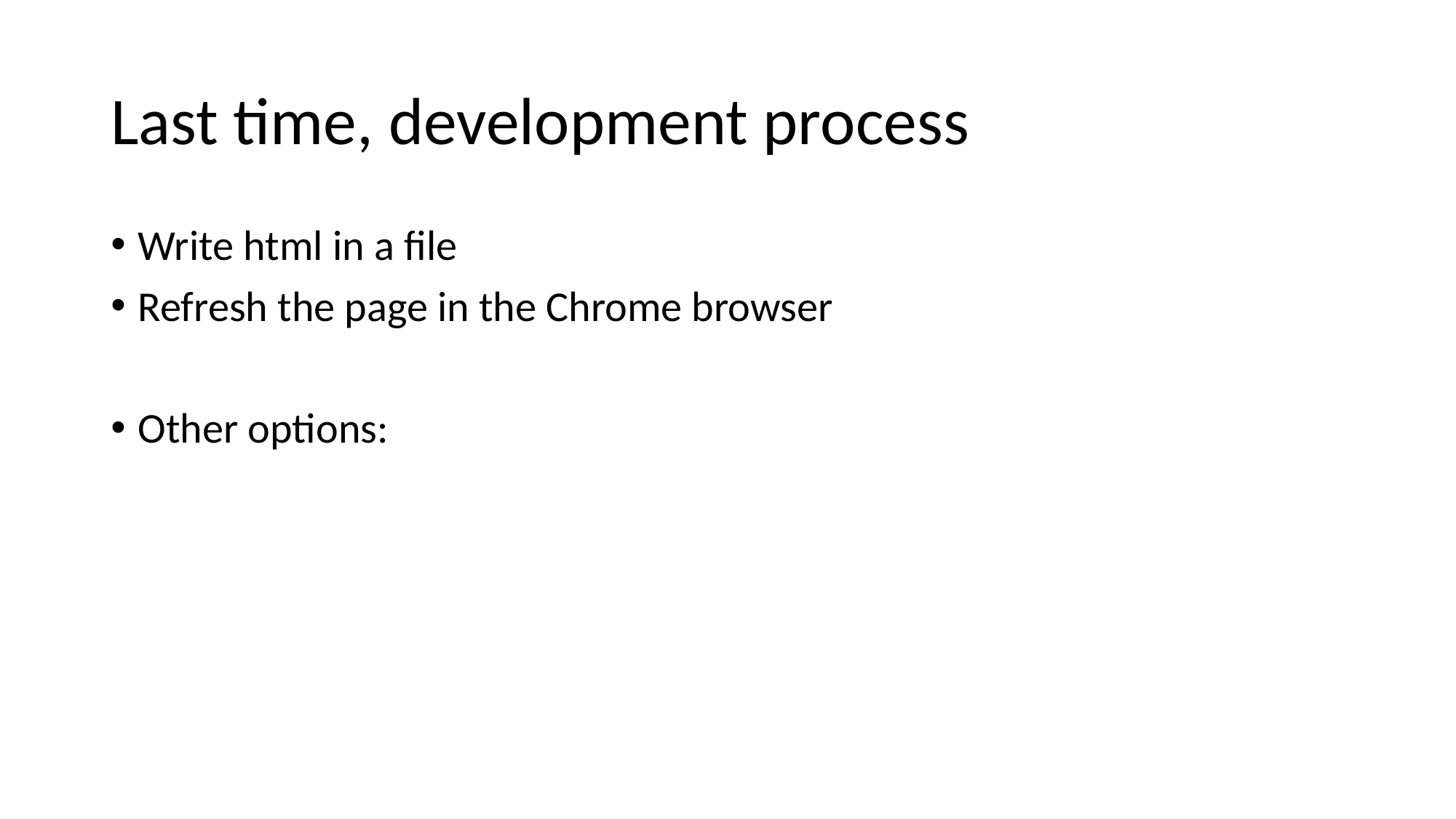

# Last time, development process
Write html in a file
Refresh the page in the Chrome browser

Other options: